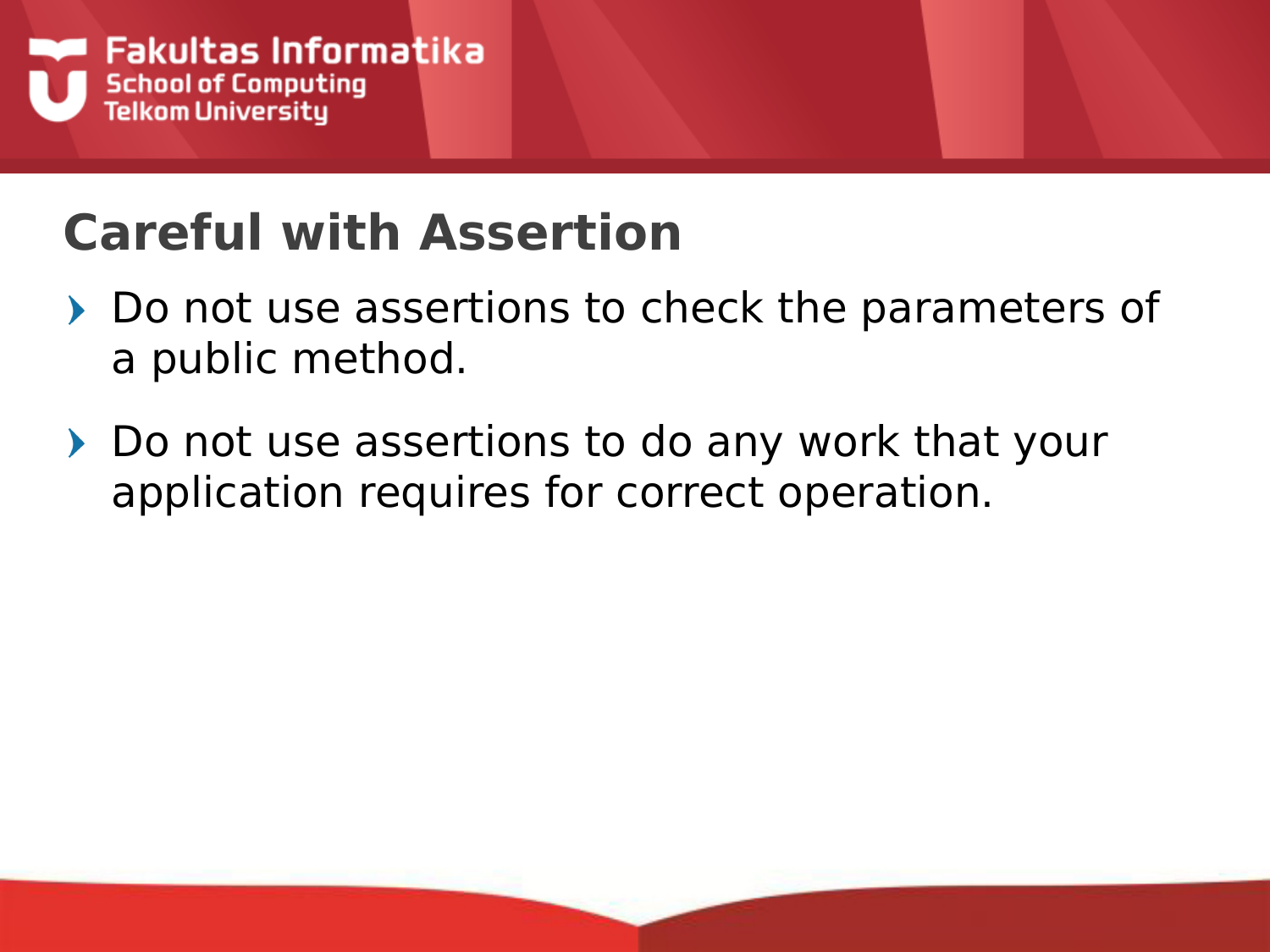

# Careful with Assertion
Do not use assertions to check the parameters of a public method.
Do not use assertions to do any work that your application requires for correct operation.